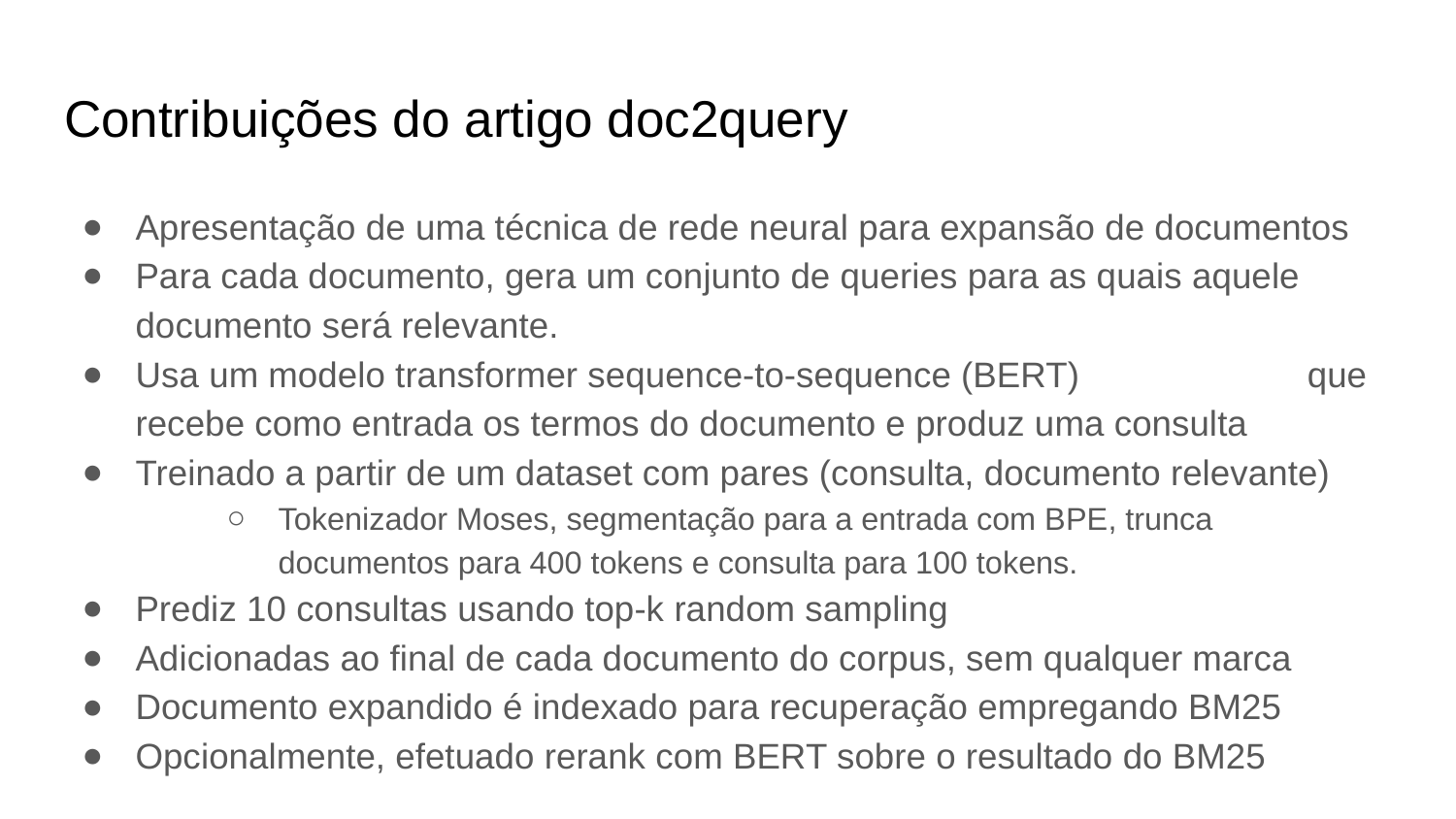

# Contribuições do artigo doc2query
Apresentação de uma técnica de rede neural para expansão de documentos
Para cada documento, gera um conjunto de queries para as quais aquele documento será relevante.
Usa um modelo transformer sequence-to-sequence (BERT)                       que recebe como entrada os termos do documento e produz uma consulta
Treinado a partir de um dataset com pares (consulta, documento relevante)
Tokenizador Moses, segmentação para a entrada com BPE, trunca documentos para 400 tokens e consulta para 100 tokens.
Prediz 10 consultas usando top-k random sampling
Adicionadas ao final de cada documento do corpus, sem qualquer marca
Documento expandido é indexado para recuperação empregando BM25
Opcionalmente, efetuado rerank com BERT sobre o resultado do BM25